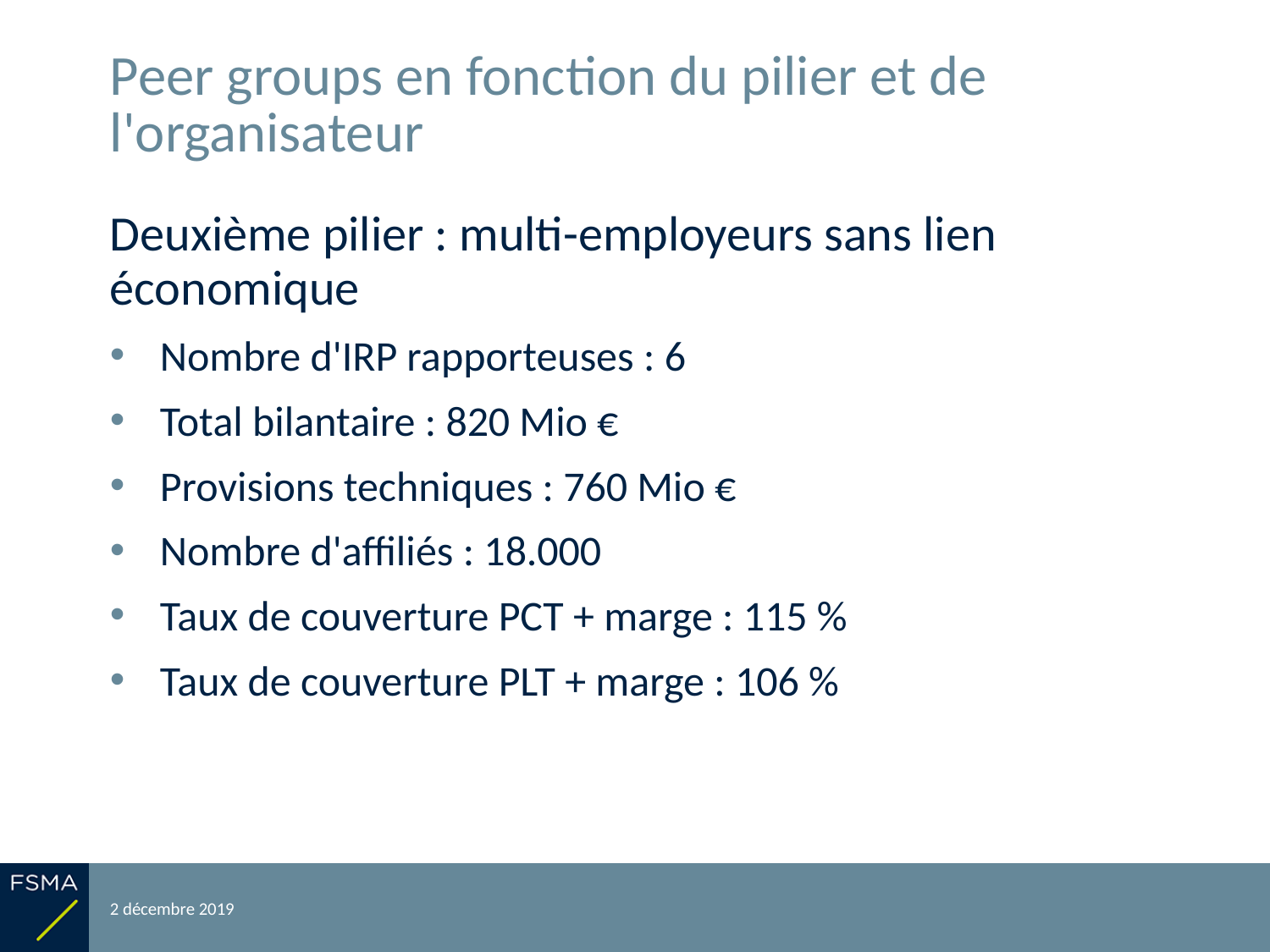

# Peer groups en fonction du pilier et de l'organisateur
Deuxième pilier : multi-employeurs sans lien économique
Nombre d'IRP rapporteuses : 6
Total bilantaire : 820 Mio €
Provisions techniques : 760 Mio €
Nombre d'affiliés : 18.000
Taux de couverture PCT + marge : 115 %
Taux de couverture PLT + marge : 106 %
2 décembre 2019
Reporting relatif à l'exercice 2018
24